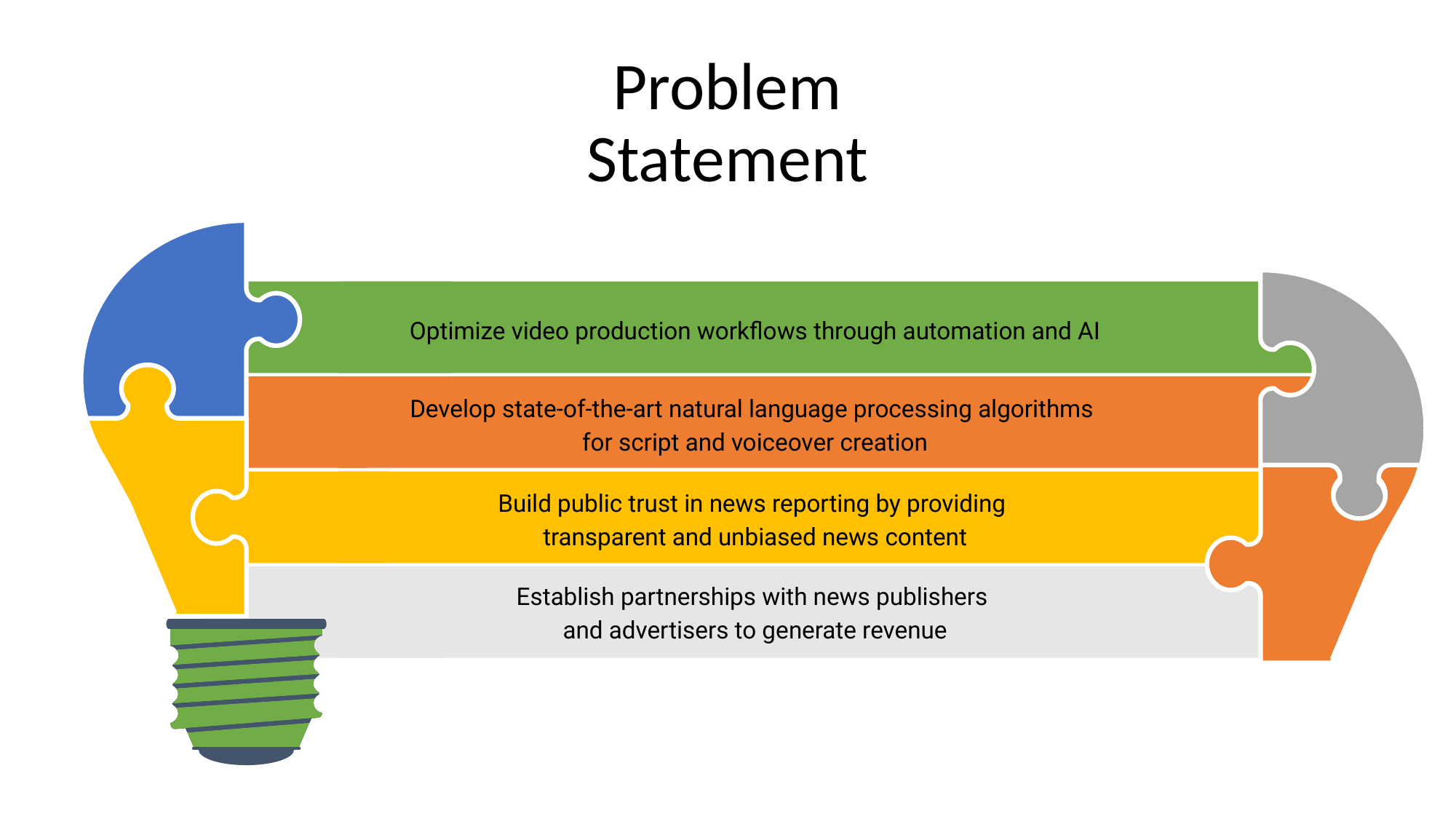

# Problem Statement

Optimize video production workflows through automation and AI

Develop state-of-the-art natural language processing algorithms
for script and voiceover creation

Build public trust in news reporting by providing
transparent and unbiased news content

Establish partnerships with news publishers
and advertisers to generate revenue